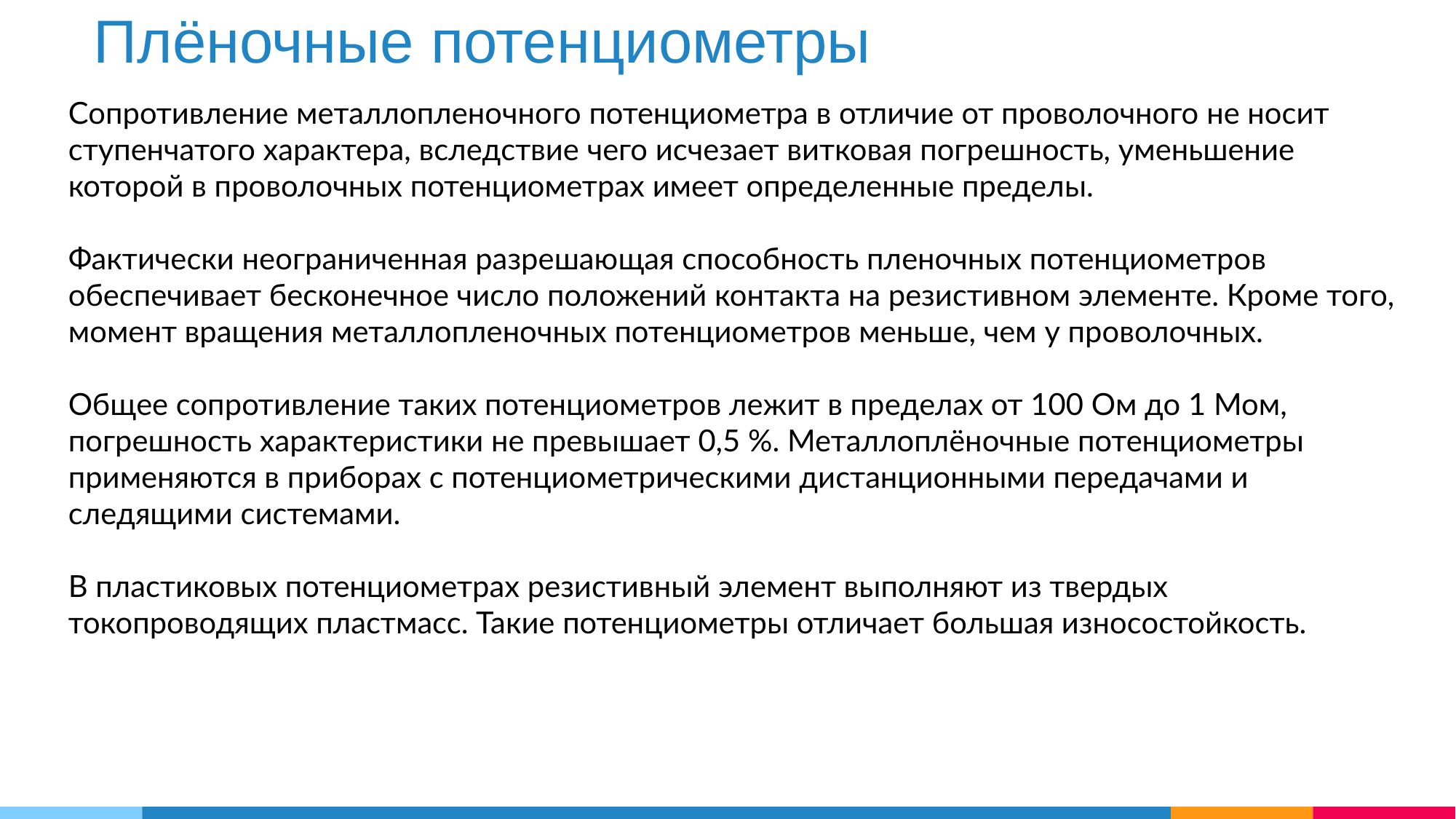

Плёночные потенциометры
Сопротивление металлопленочного потенциометра в отличие от проволочного не носит ступенчатого характера, вследствие чего исчезает витковая погрешность, уменьшение которой в проволочных потенциометрах имеет определенные пределы.

Фактически неограниченная разрешающая способность пленочных потенциометров обеспечивает бесконечное число положений контакта на резистивном элементе. Кроме того, момент вращения металлопленочных потенциометров меньше, чем у проволочных.

Общее сопротивление таких потенциометров лежит в пределах от 100 Ом до 1 Мом, погрешность характеристики не превышает 0,5 %. Металлоплёночные потенциометры применяются в приборах с потенциометрическими дистанционными передачами и следящими системами.

В пластиковых потенциометрах резистивный элемент выполняют из твердых токопроводящих пластмасс. Такие потенциометры отличает большая износостойкость.